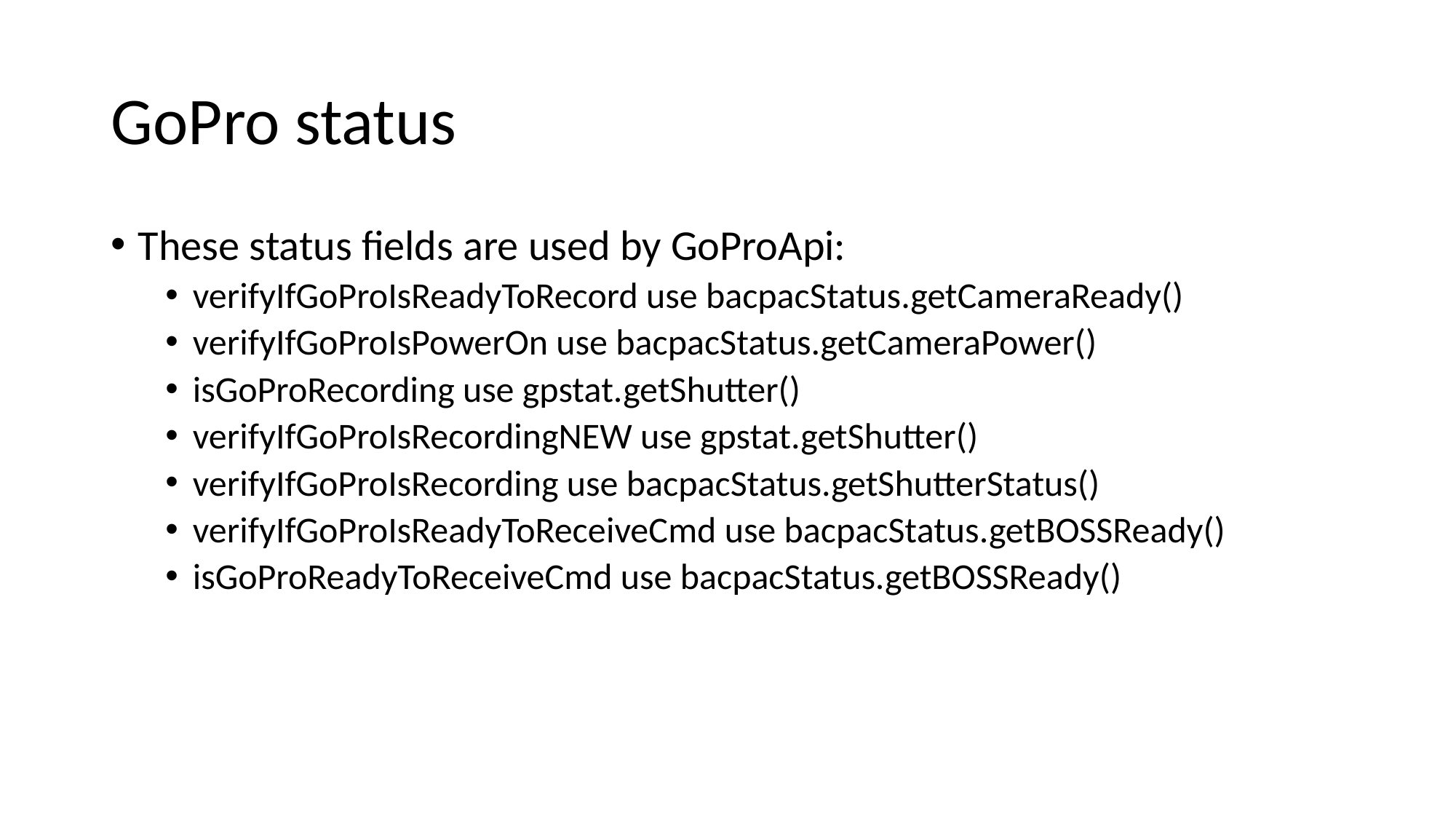

# GoPro status
These status fields are used by GoProApi:
verifyIfGoProIsReadyToRecord use bacpacStatus.getCameraReady()
verifyIfGoProIsPowerOn use bacpacStatus.getCameraPower()
isGoProRecording use gpstat.getShutter()
verifyIfGoProIsRecordingNEW use gpstat.getShutter()
verifyIfGoProIsRecording use bacpacStatus.getShutterStatus()
verifyIfGoProIsReadyToReceiveCmd use bacpacStatus.getBOSSReady()
isGoProReadyToReceiveCmd use bacpacStatus.getBOSSReady()